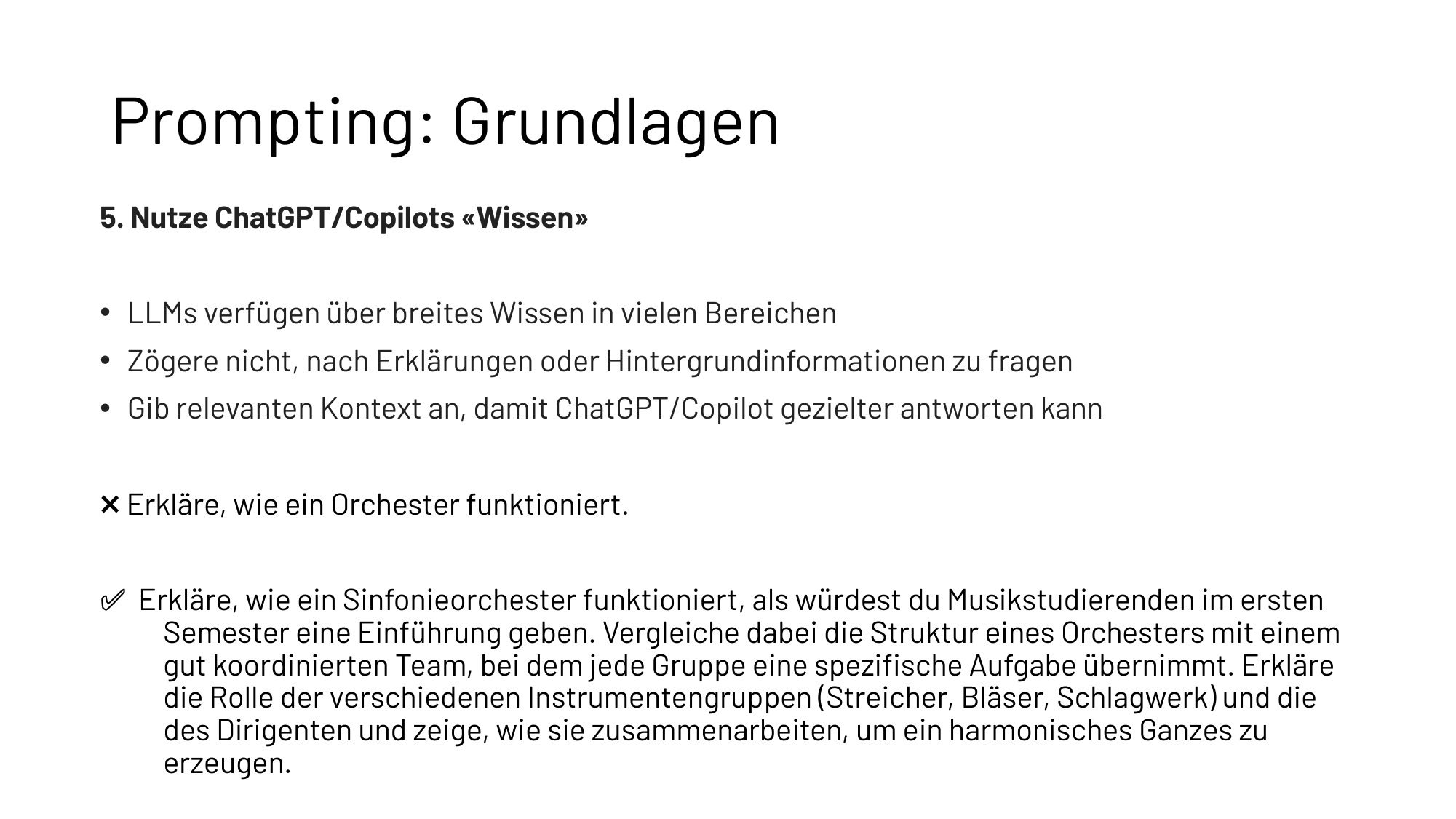

# Prompting: Grundlagen
5. Nutze ChatGPT/Copilots «Wissen»

LLMs verfügen über breites Wissen in vielen Bereichen
Zögere nicht, nach Erklärungen oder Hintergrundinformationen zu fragen
Gib relevanten Kontext an, damit ChatGPT/Copilot gezielter antworten kann

❌ Erkläre, wie ein Orchester funktioniert.

✅  Erkläre, wie ein Sinfonieorchester funktioniert, als würdest du Musikstudierenden im ersten Semester eine Einführung geben. Vergleiche dabei die Struktur eines Orchesters mit einem gut koordinierten Team, bei dem jede Gruppe eine spezifische Aufgabe übernimmt. Erkläre die Rolle der verschiedenen Instrumentengruppen (Streicher, Bläser, Schlagwerk) und die des Dirigenten und zeige, wie sie zusammenarbeiten, um ein harmonisches Ganzes zu erzeugen.